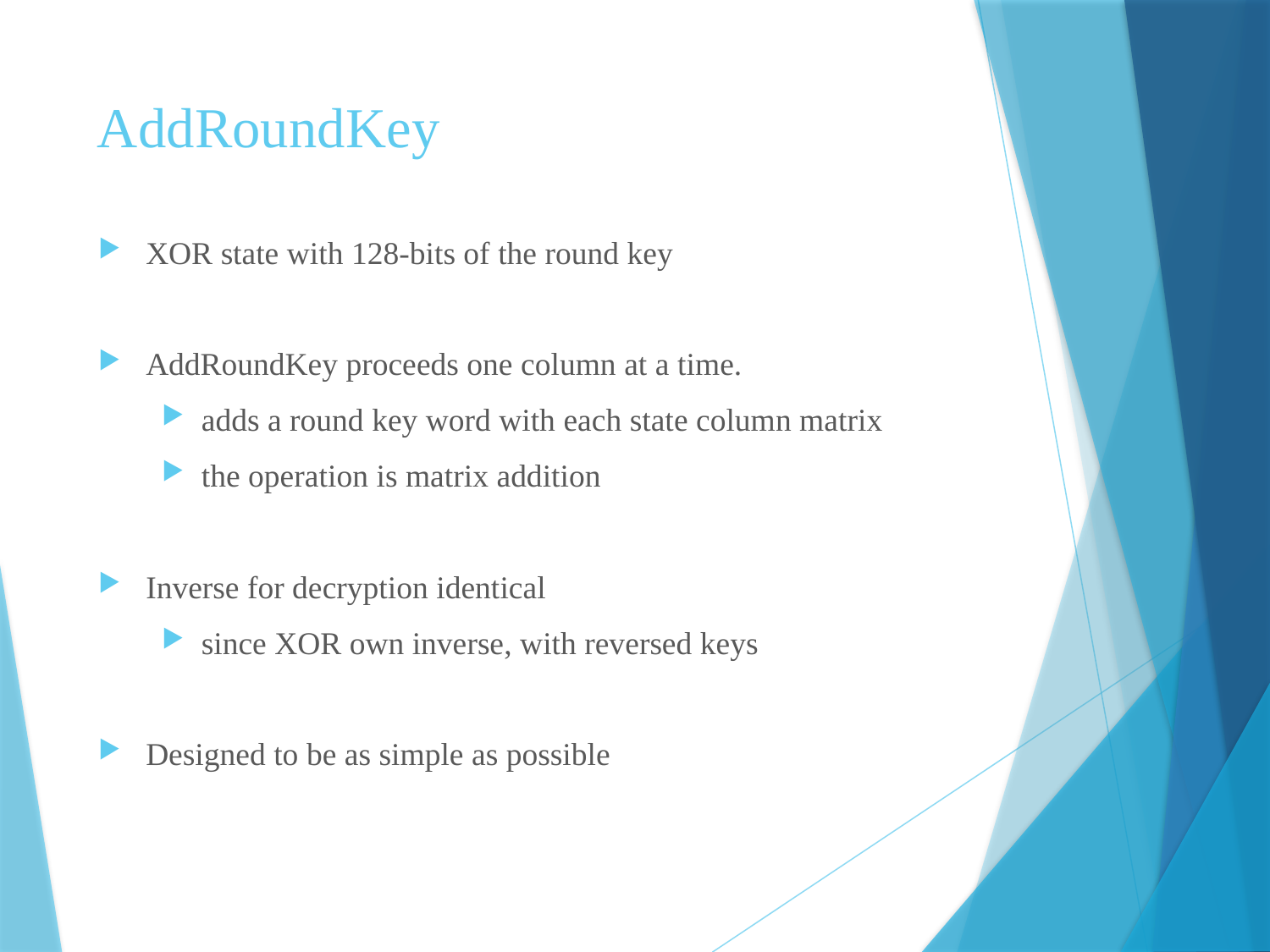

# AddRoundKey
XOR state with 128-bits of the round key

AddRoundKey proceeds one column at a time.
adds a round key word with each state column matrix
the operation is matrix addition

Inverse for decryption identical
since XOR own inverse, with reversed keys

Designed to be as simple as possible